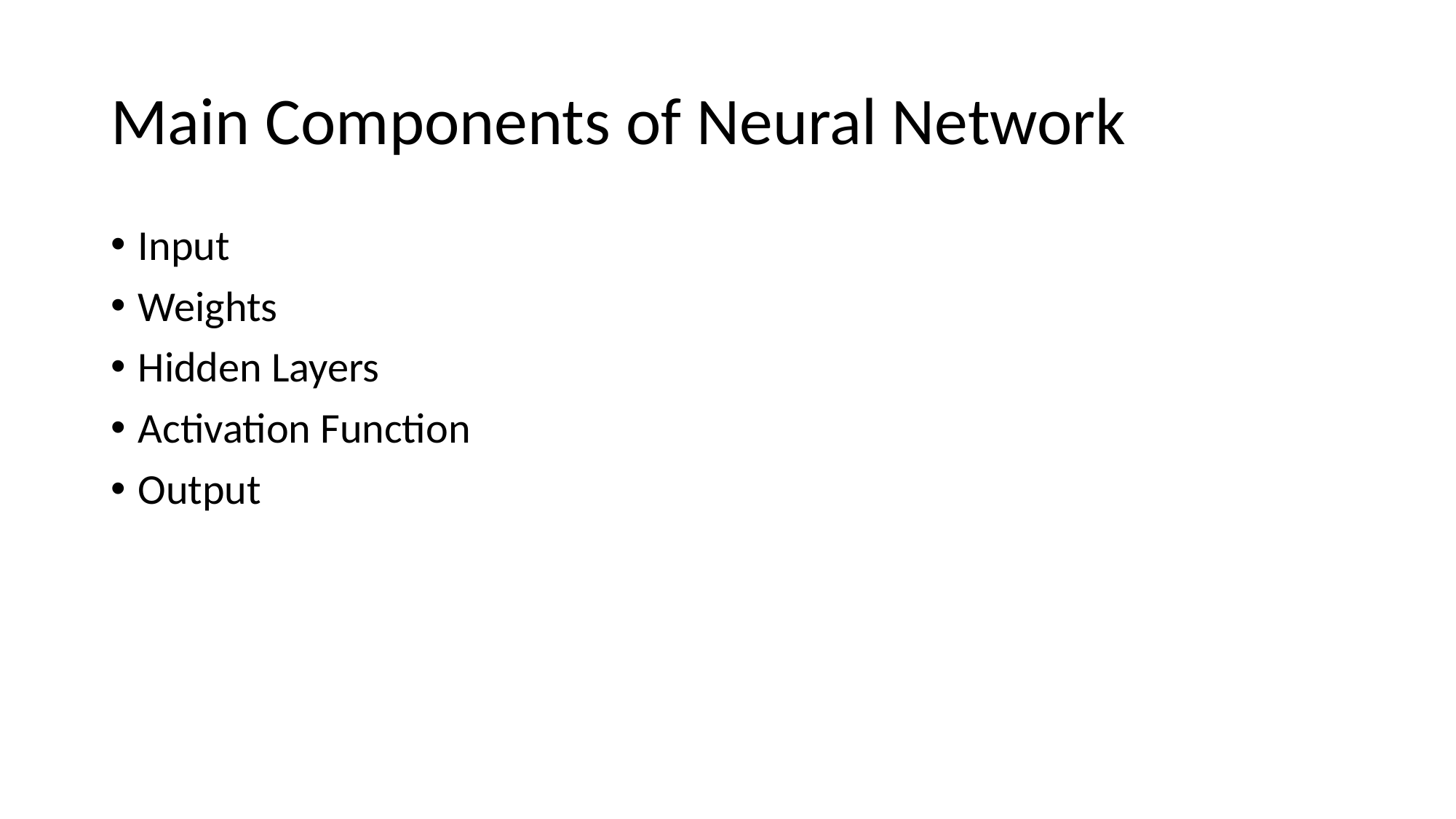

# Main Components of Neural Network
Input
Weights
Hidden Layers
Activation Function
Output